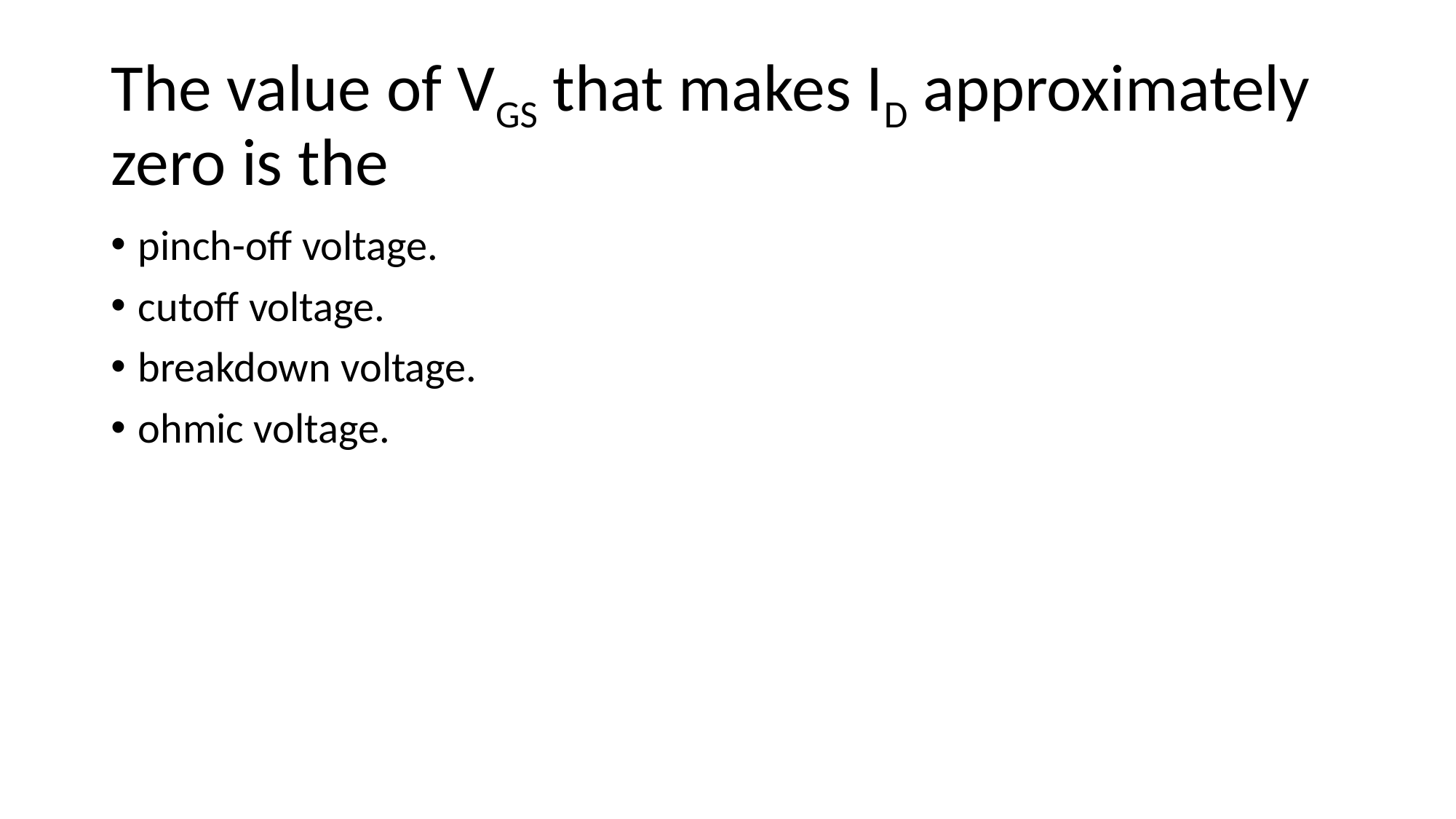

# The value of VGS that makes ID approximately zero is the
pinch-off voltage.
cutoff voltage.
breakdown voltage.
ohmic voltage.